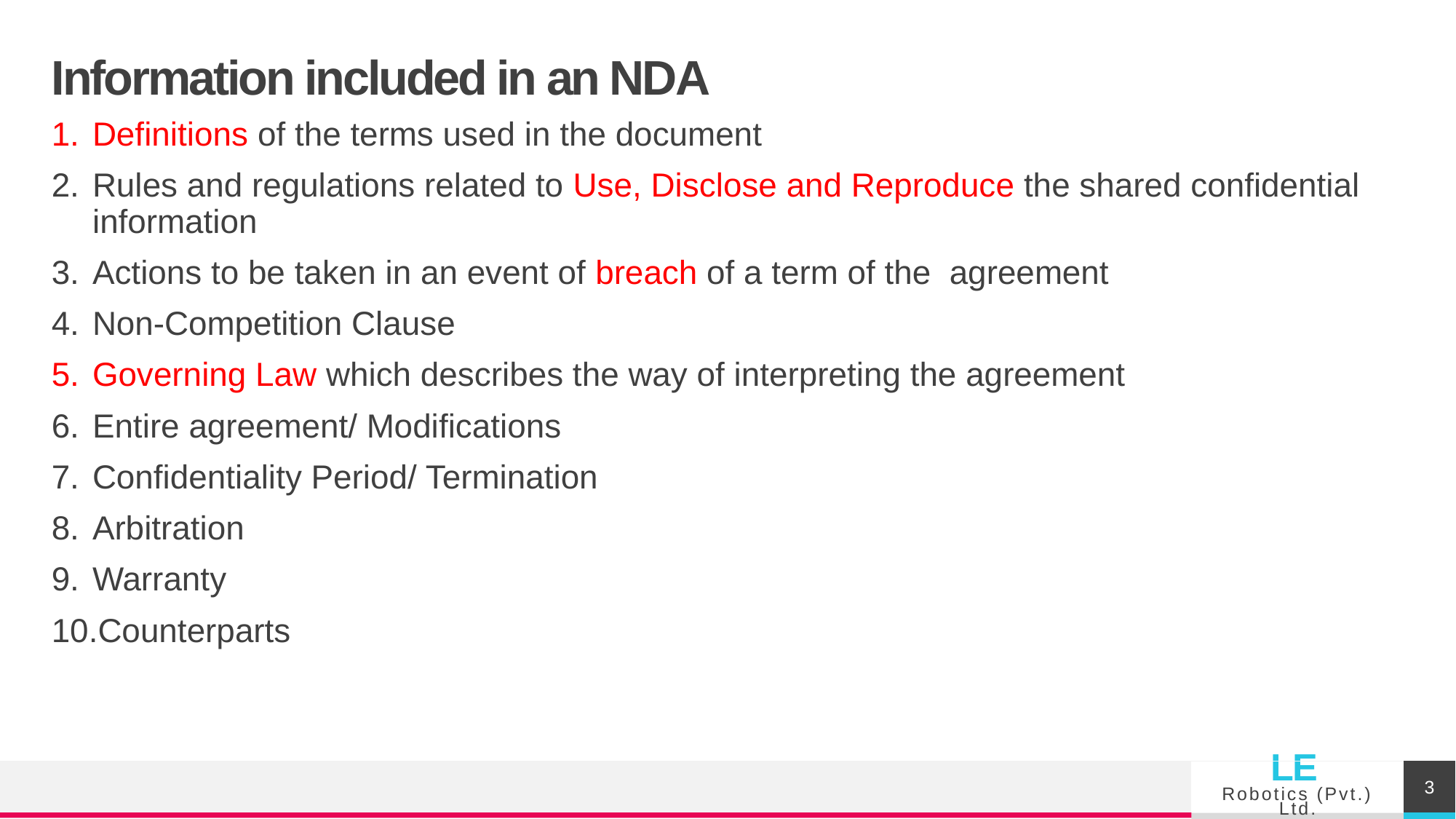

# Information included in an NDA
Definitions of the terms used in the document
Rules and regulations related to Use, Disclose and Reproduce the shared confidential information
Actions to be taken in an event of breach of a term of the  agreement
Non-Competition Clause
Governing Law which describes the way of interpreting the agreement
Entire agreement/ Modifications
Confidentiality Period/ Termination
Arbitration
Warranty
Counterparts
3